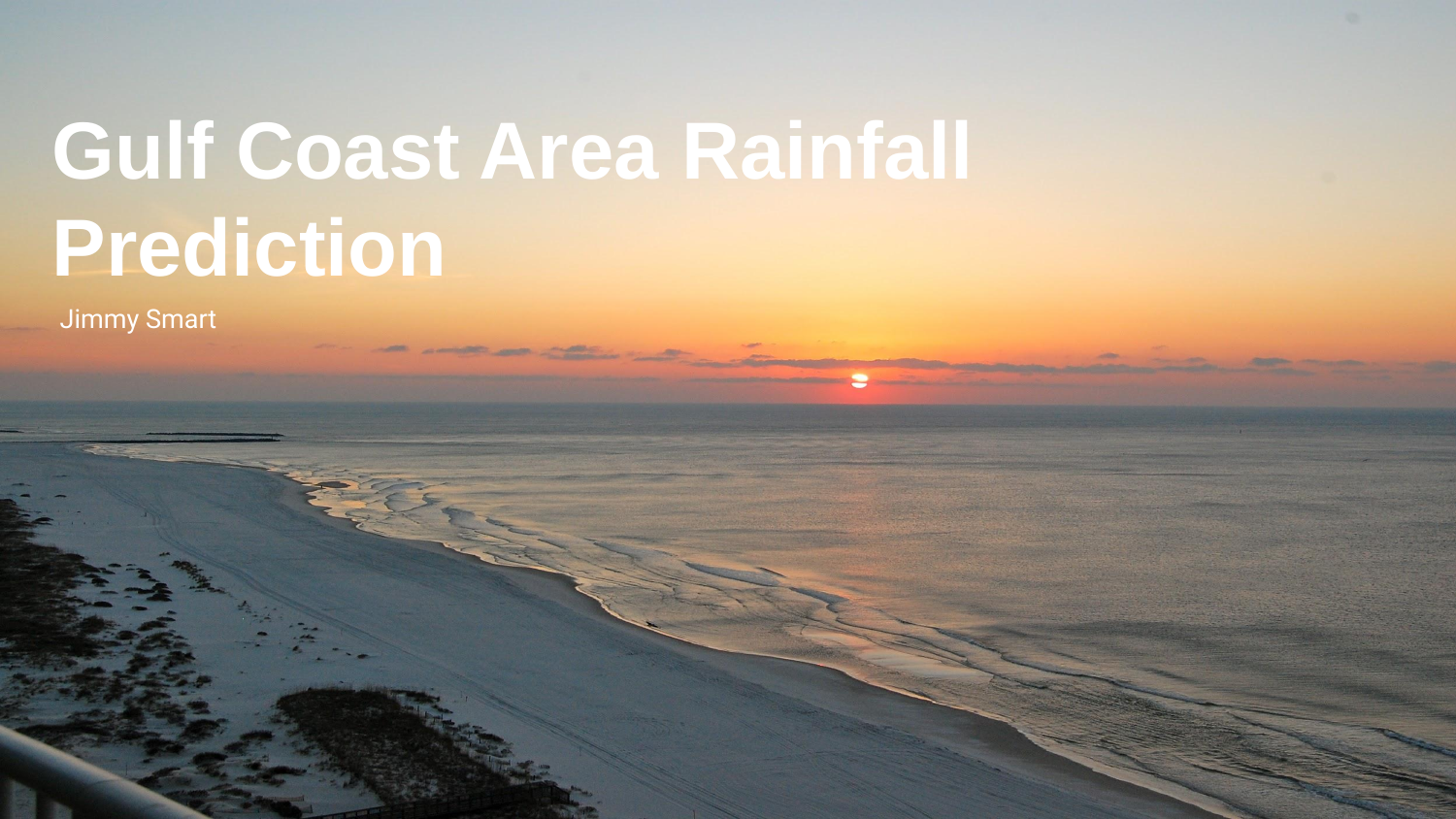

Gulf Coast Area Rainfall Prediction
Jimmy Smart